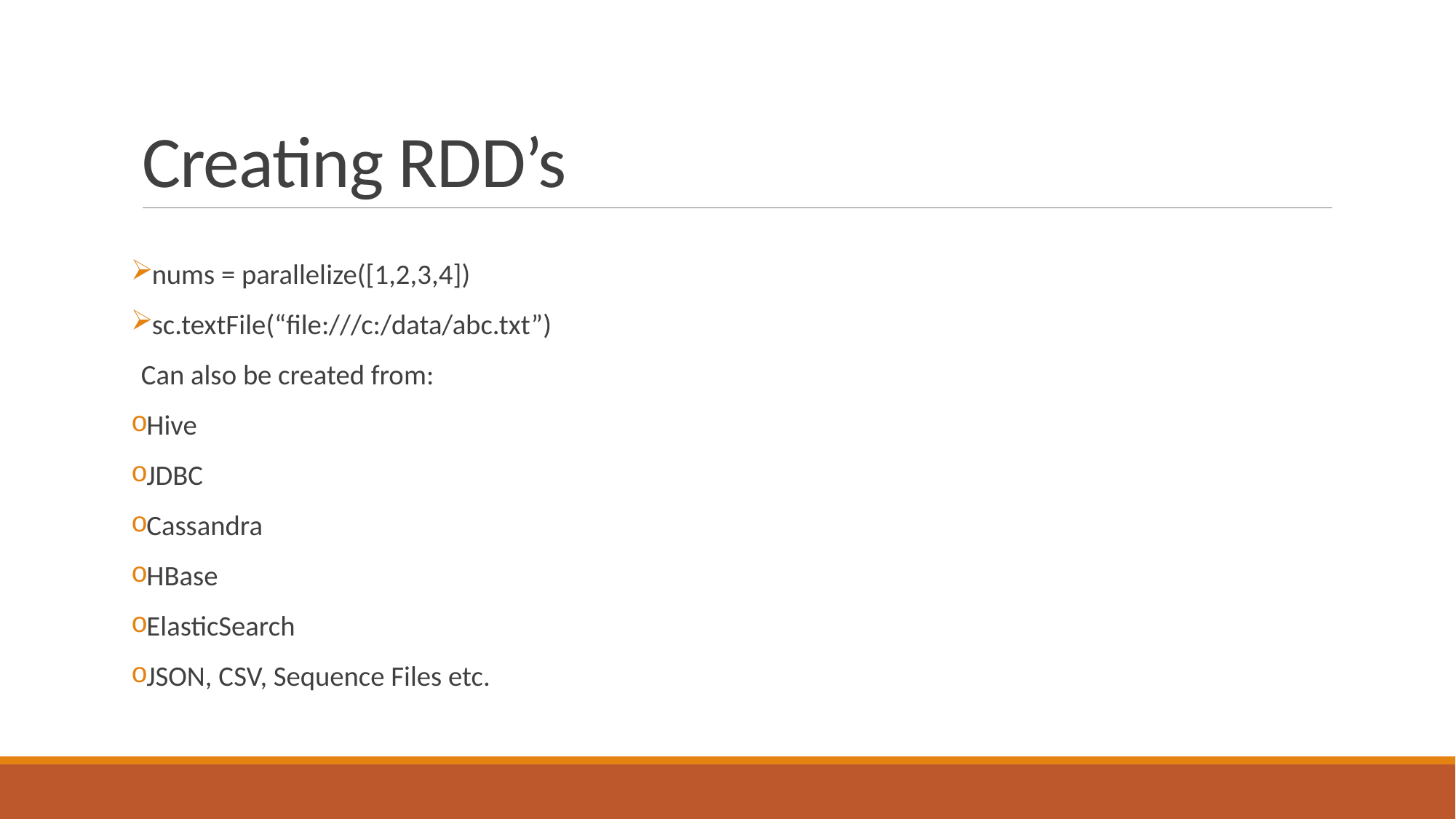

# Creating RDD’s
nums = parallelize([1,2,3,4])
sc.textFile(“file:///c:/data/abc.txt”)
Can also be created from:
Hive
JDBC
Cassandra
HBase
ElasticSearch
JSON, CSV, Sequence Files etc.